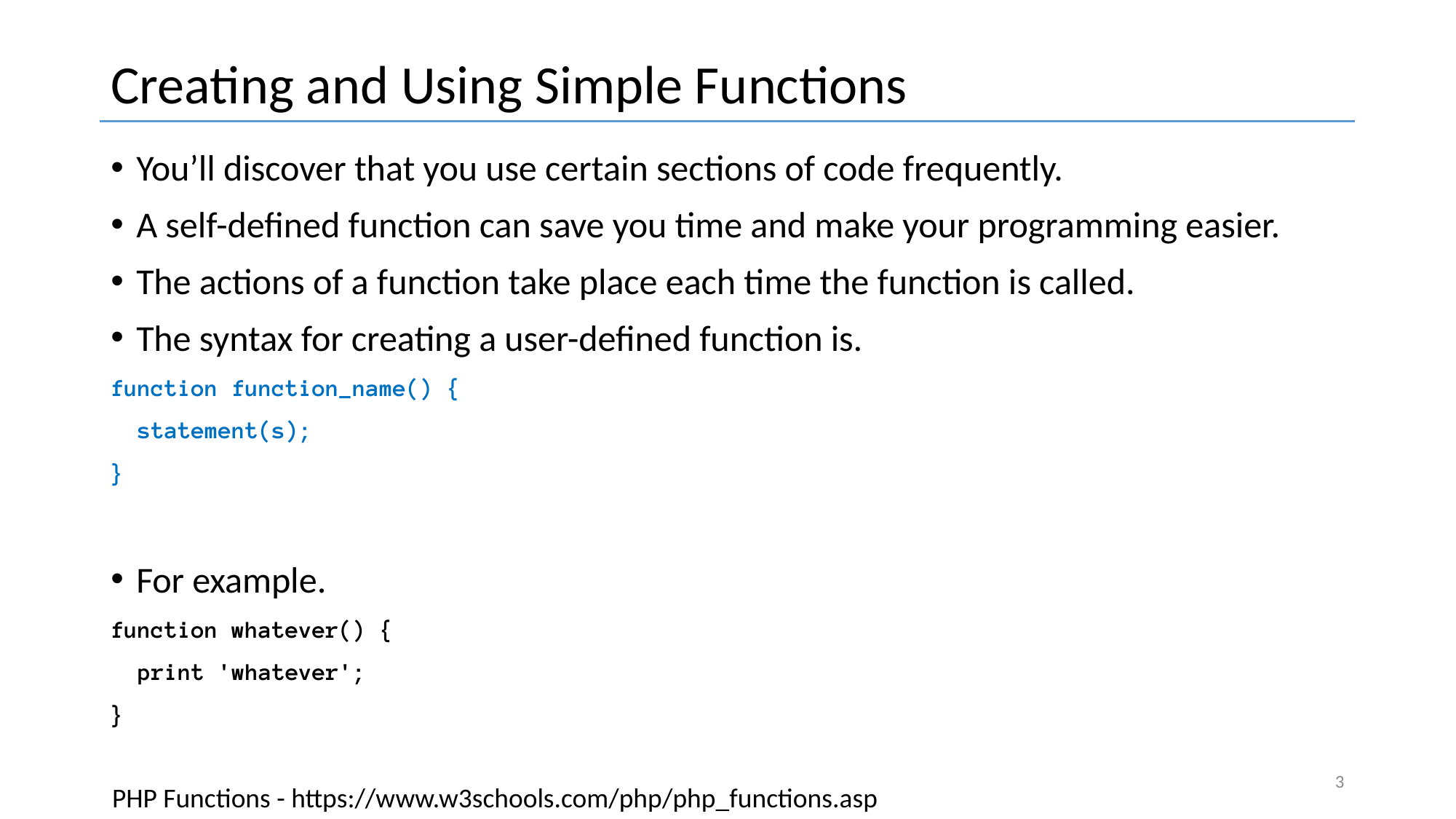

# Creating and Using Simple Functions
You’ll discover that you use certain sections of code frequently.
A self-defined function can save you time and make your programming easier.
The actions of a function take place each time the function is called.
The syntax for creating a user-defined function is.
function function_name() {
  statement(s);
}

For example.
function whatever() {
  print 'whatever';
}
3
PHP Functions - https://www.w3schools.com/php/php_functions.asp